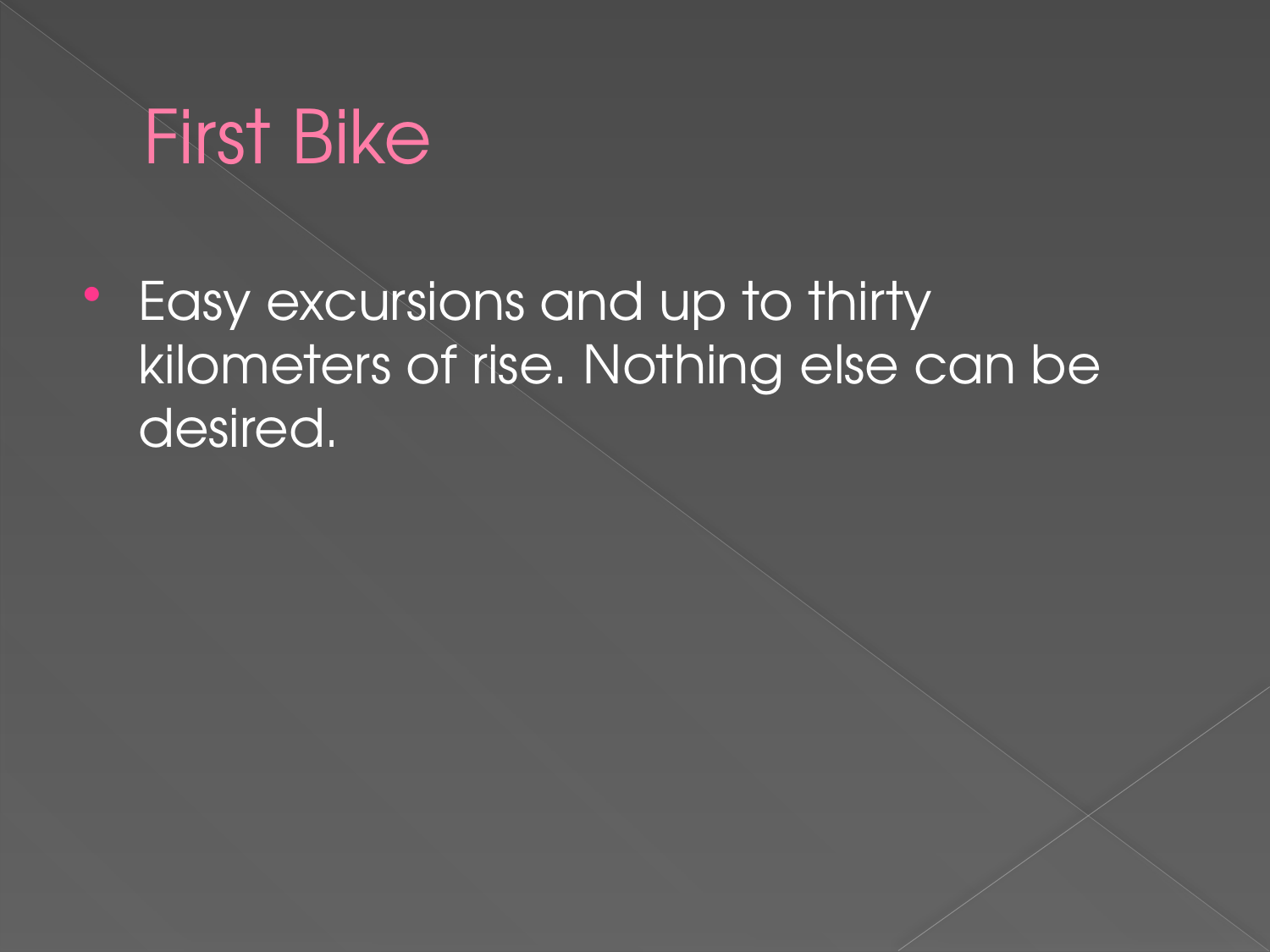

# First Bike
Easy excursions and up to thirty kilometers of rise. Nothing else can be desired.